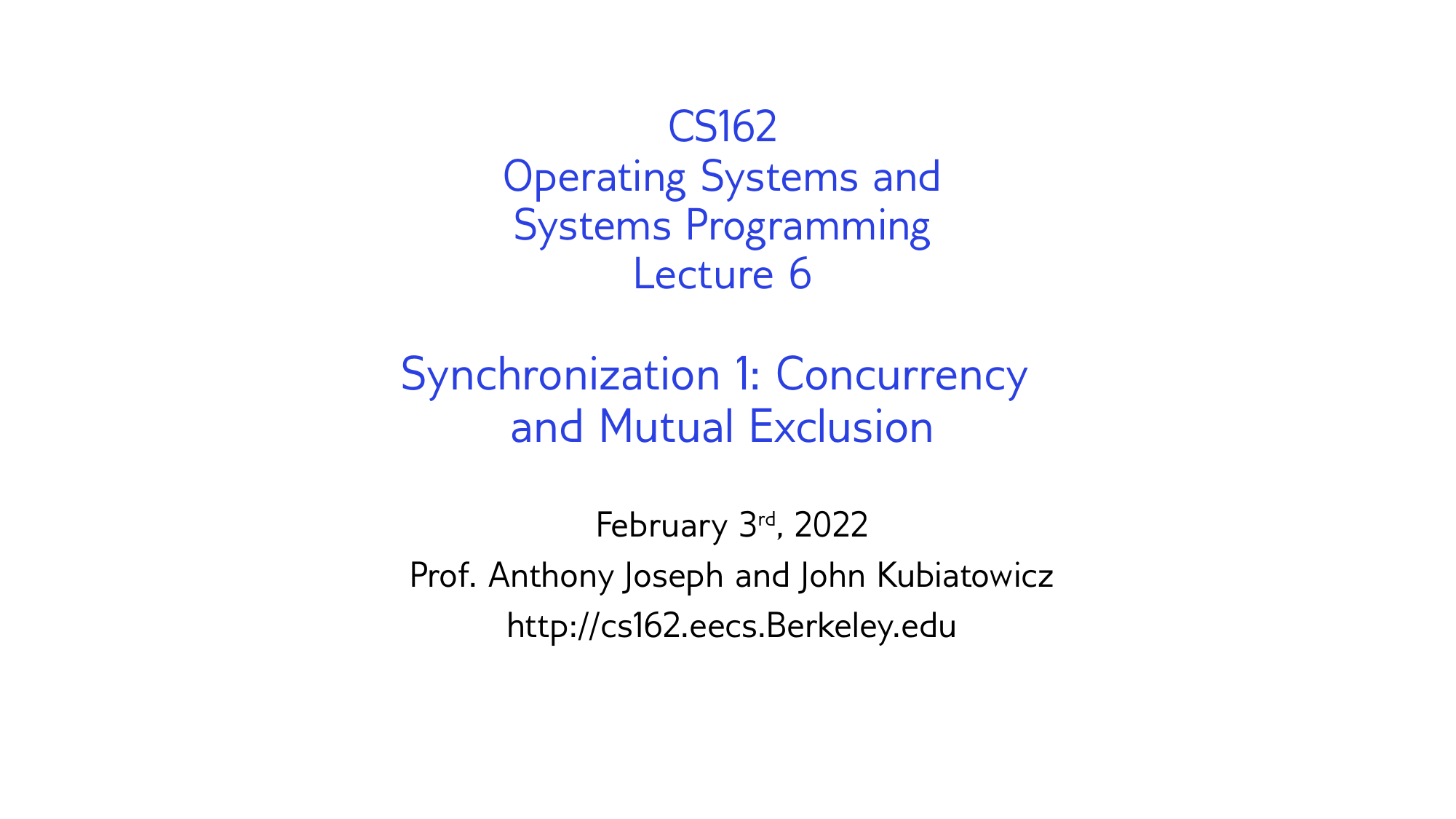

# CS162 Operating Systems and Systems Programming Lecture 6 Synchronization 1: Concurrency and Mutual Exclusion
February 3rd, 2022
Prof. Anthony Joseph and John Kubiatowicz
http://cs162.eecs.Berkeley.edu